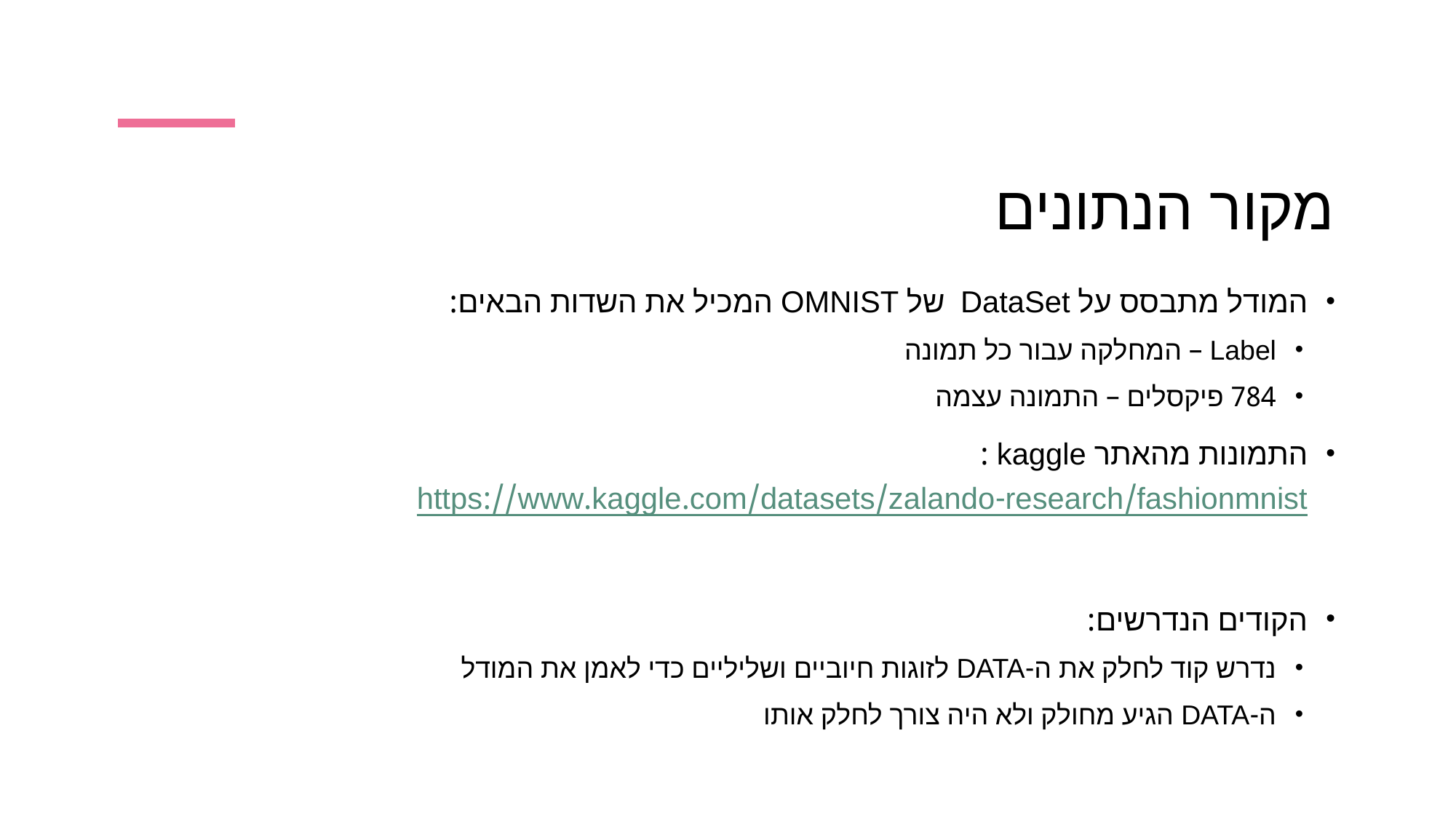

# מקור הנתונים
המודל מתבסס על DataSet  של OMNIST המכיל את השדות הבאים:
Label – המחלקה עבור כל תמונה
784 פיקסלים – התמונה עצמה
התמונות מהאתר kaggle : https://www.kaggle.com/datasets/zalando-research/fashionmnist

הקודים הנדרשים:
נדרש קוד לחלק את ה-DATA לזוגות חיוביים ושליליים כדי לאמן את המודל
ה-DATA הגיע מחולק ולא היה צורך לחלק אותו